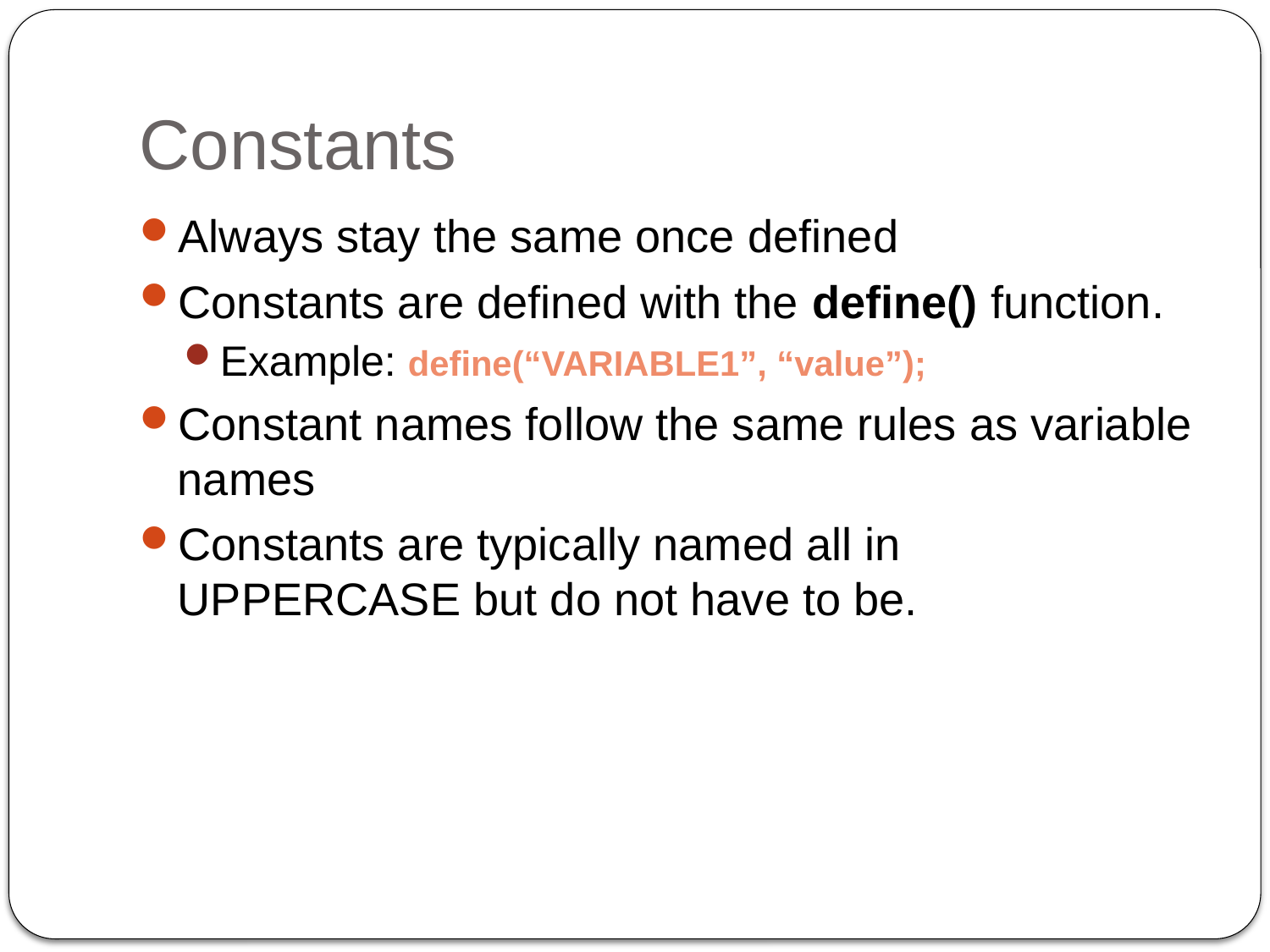

# Constants
Always stay the same once defined
Constants are defined with the define() function.
Example: define(“VARIABLE1”, “value”);
Constant names follow the same rules as variable names
Constants are typically named all in UPPERCASE but do not have to be.